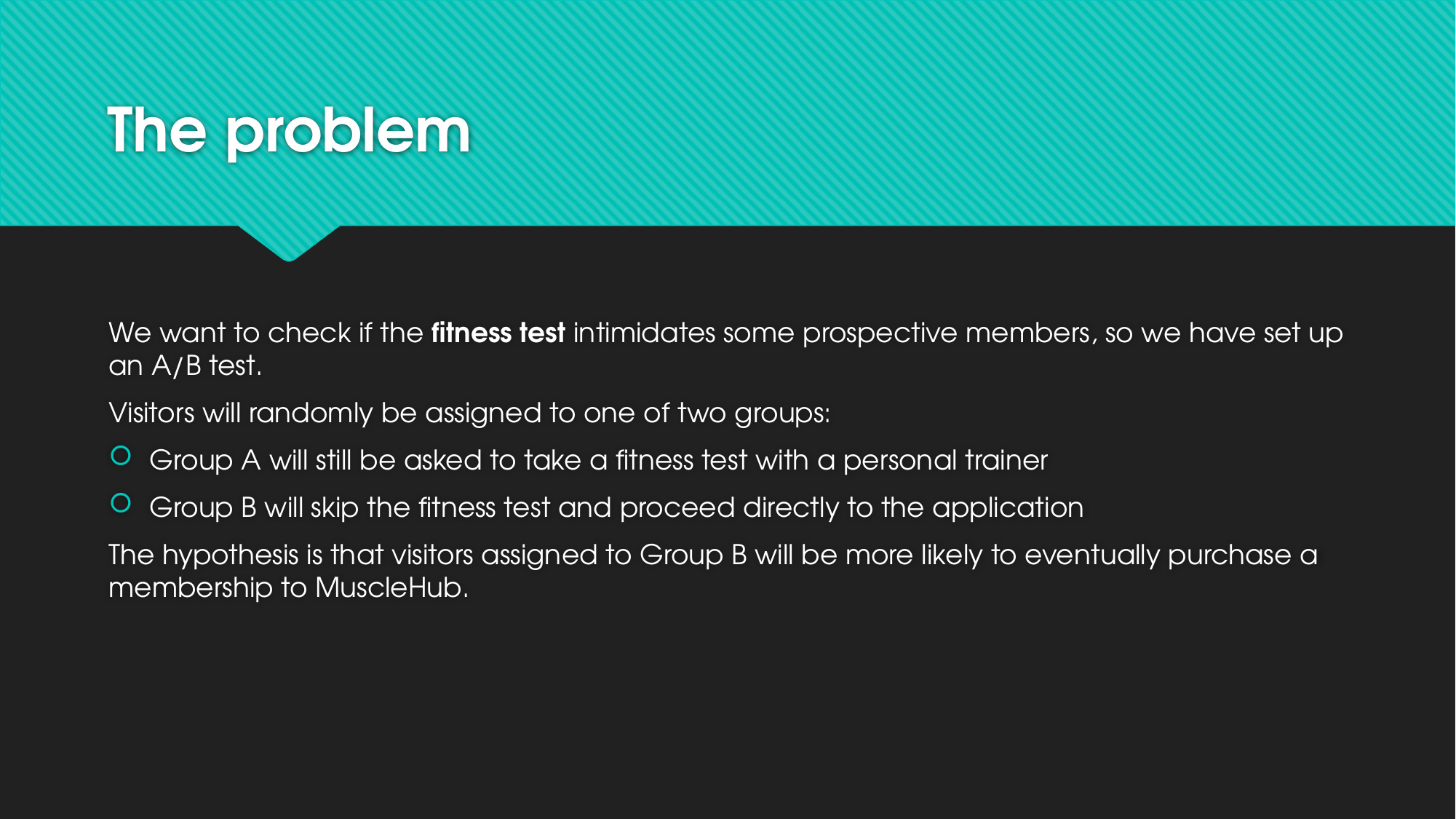

# The problem
We want to check if the fitness test intimidates some prospective members, so we have set up an A/B test.
Visitors will randomly be assigned to one of two groups:
Group A will still be asked to take a fitness test with a personal trainer
Group B will skip the fitness test and proceed directly to the application
The hypothesis is that visitors assigned to Group B will be more likely to eventually purchase a membership to MuscleHub.